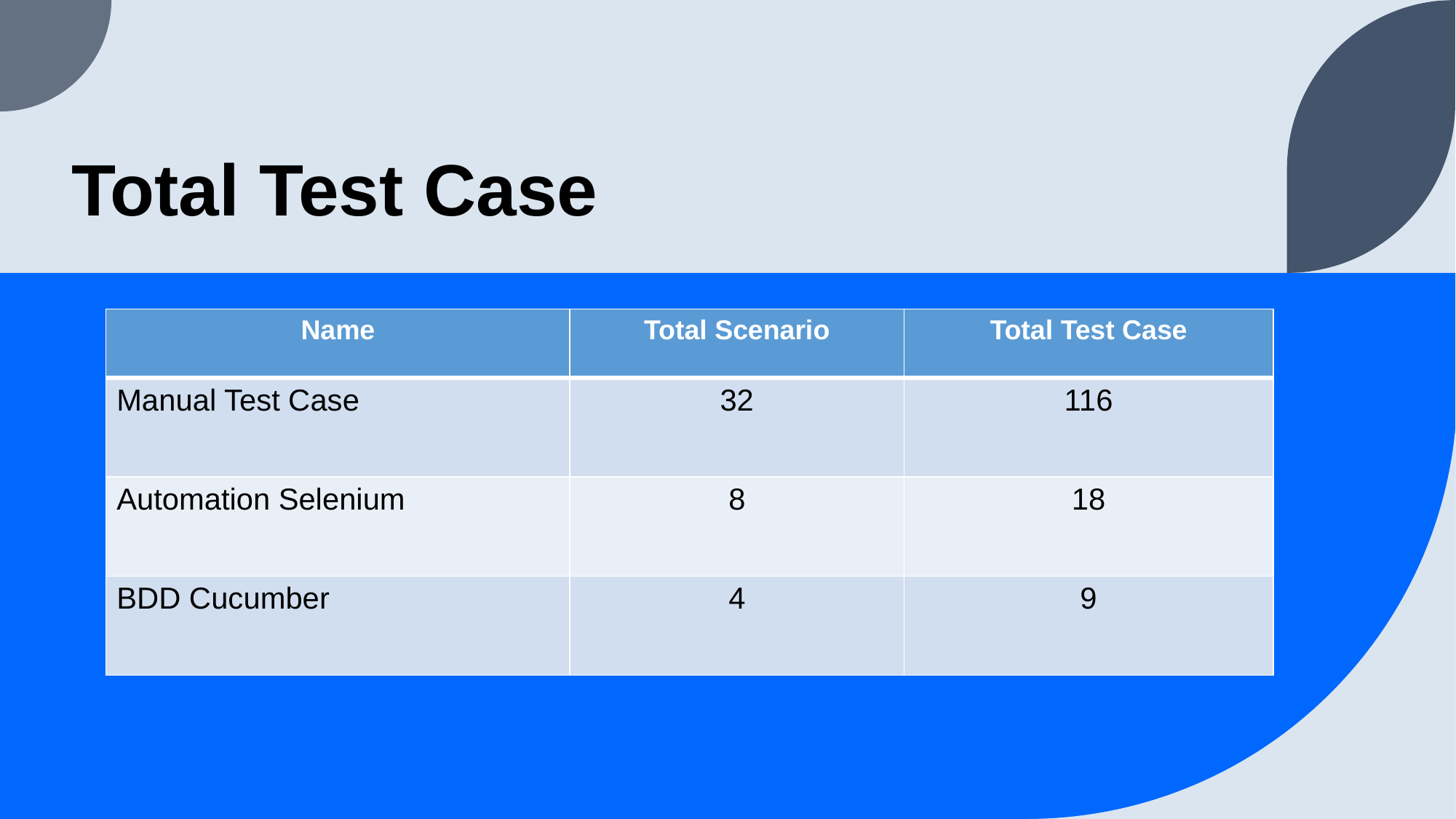

# Total Test Case
| Name | Total Scenario | Total Test Case |
| --- | --- | --- |
| Manual Test Case | 32 | 116 |
| Automation Selenium | 8 | 18 |
| BDD Cucumber | 4 | 9 |